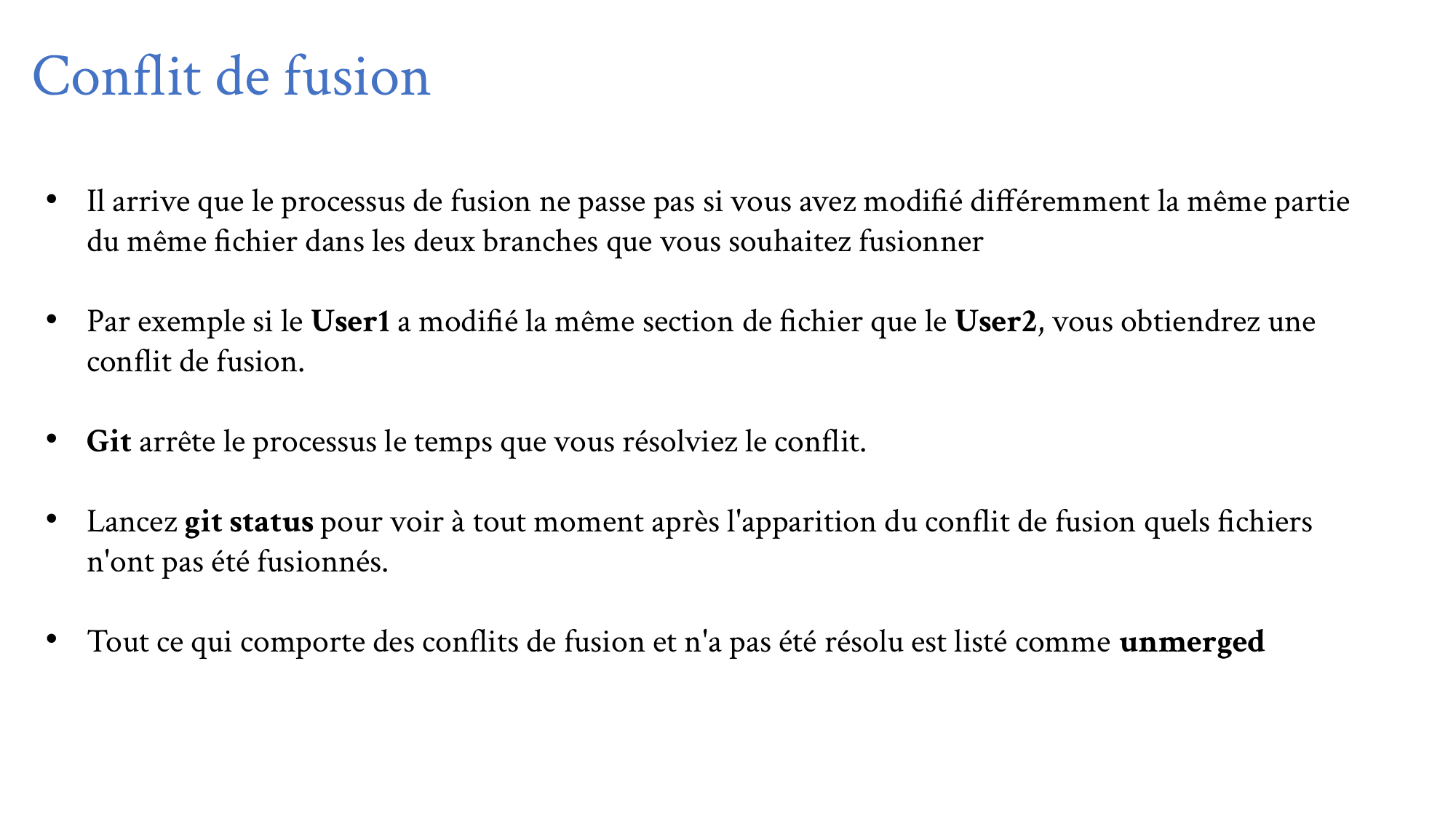

# Conflit de fusion

Il arrive que le processus de fusion ne passe pas si vous avez modifié différemment la même partie du même fichier dans les deux branches que vous souhaitez fusionner

Par exemple si le User1 a modifié la même section de fichier que le User2, vous obtiendrez une conflit de fusion.

Git arrête le processus le temps que vous résolviez le conflit.

Lancez git status pour voir à tout moment après l'apparition du conflit de fusion quels fichiers n'ont pas été fusionnés.

Tout ce qui comporte des conflits de fusion et n'a pas été résolu est listé comme unmerged